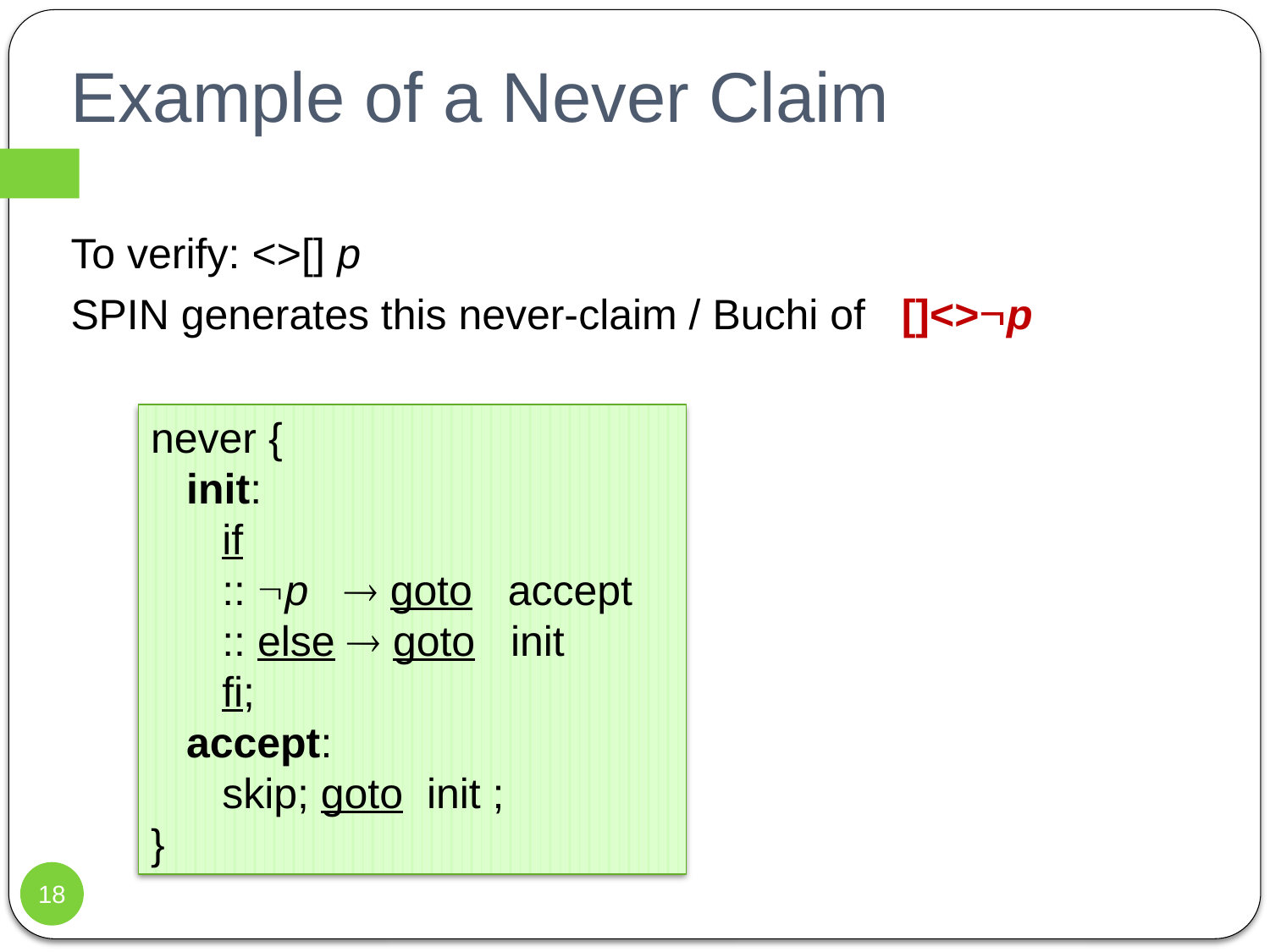

# Example of a Never Claim
To verify: <>[] p
SPIN generates this never-claim / Buchi of   []<>¬p
never {
   init:
      if
      :: ¬p   → goto   accept
      :: else → goto   init
      fi;
   accept:
      skip; goto  init ;
}
18